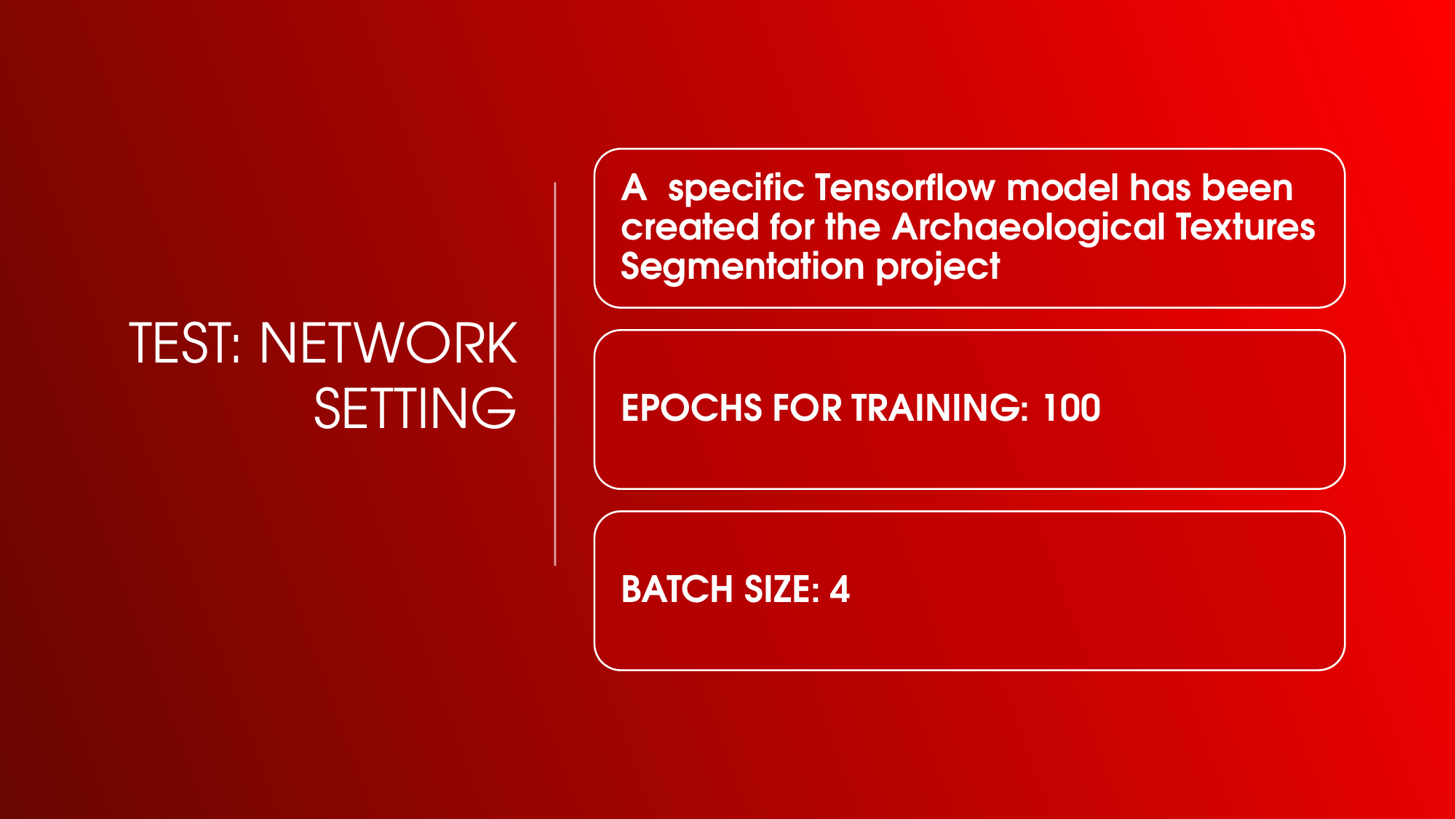

# Test: network setting
A  specific Tensorflow model has been created for the Archaeological Textures Segmentation project
EPOCHS FOR TRAINING: 100
BATCH SIZE: 4